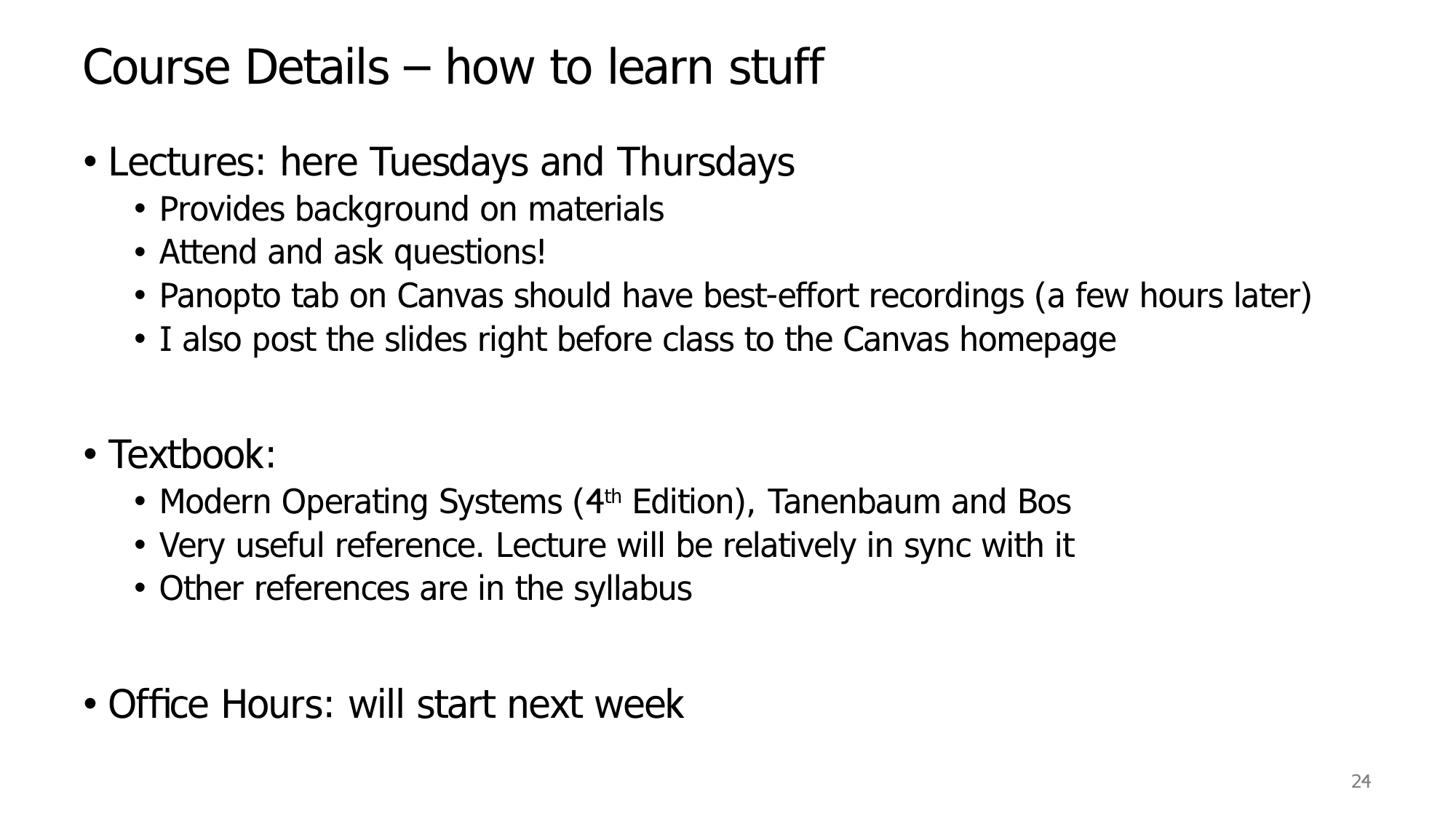

# Course Details – how to learn stuff
Lectures: here Tuesdays and Thursdays
Provides background on materials
Attend and ask questions!
Panopto tab on Canvas should have best-effort recordings (a few hours later)
I also post the slides right before class to the Canvas homepage

Textbook:
Modern Operating Systems (4th Edition), Tanenbaum and Bos
Very useful reference. Lecture will be relatively in sync with it
Other references are in the syllabus

Office Hours: will start next week
24